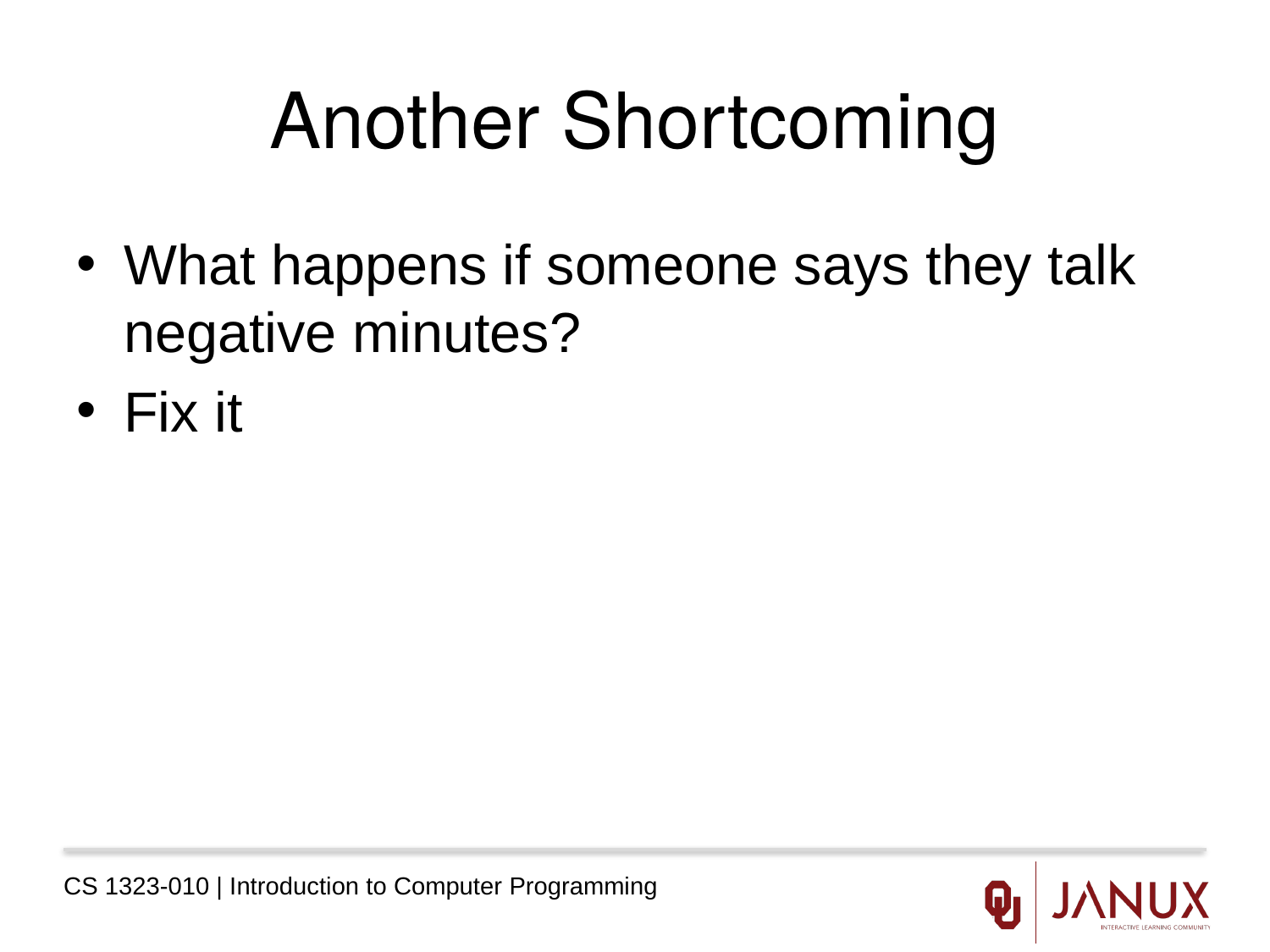

# Another Shortcoming
What happens if someone says they talk negative minutes?
Fix it